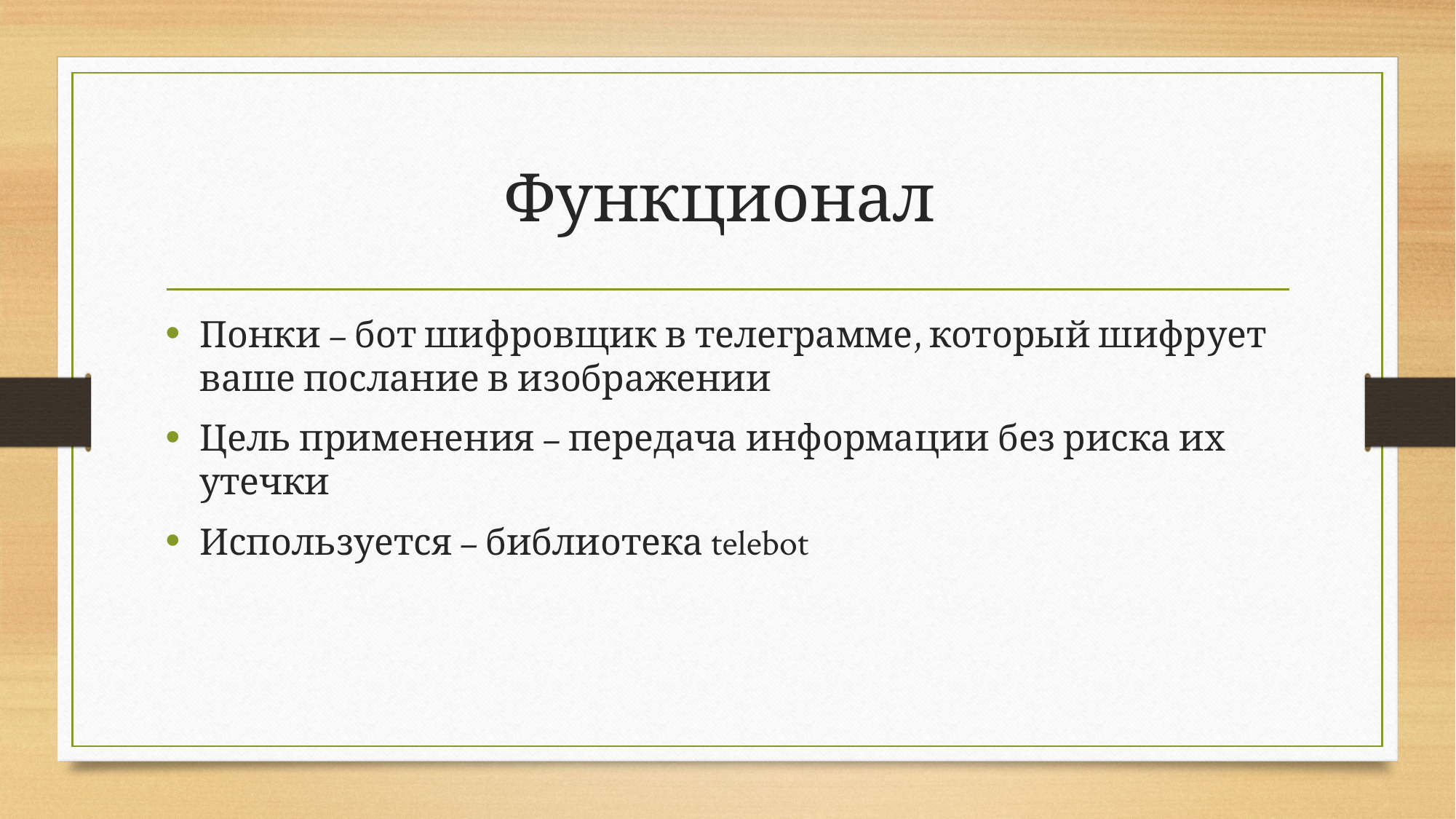

# Функционал
Понки – бот шифровщик в телеграмме, который шифрует ваше послание в изображении
Цель применения – передача информации без риска их утечки
Используется – библиотека telebot